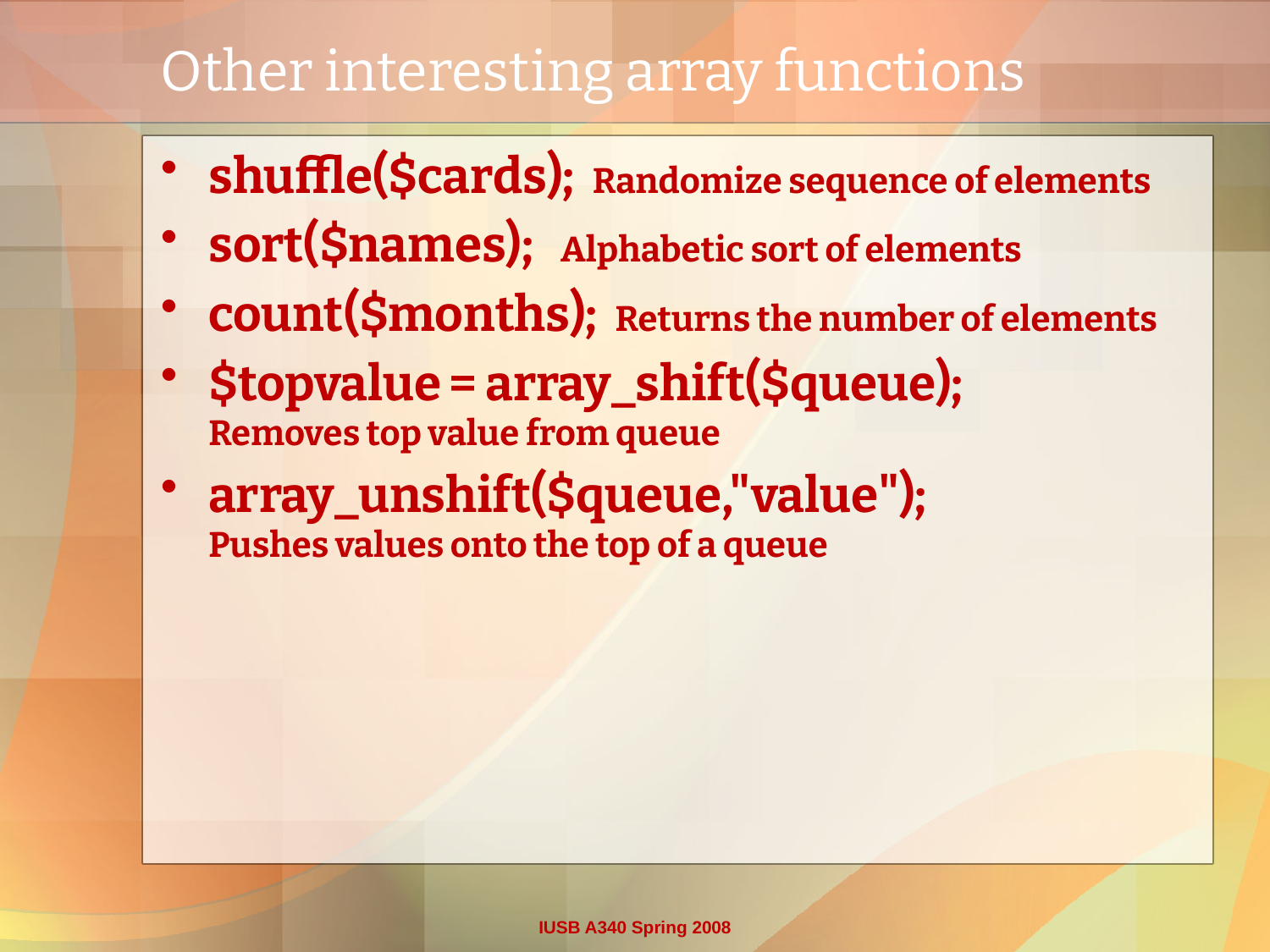

# Other interesting array functions
shuffle($cards);  Randomize sequence of elements
sort($names);   Alphabetic sort of elements
count($months);  Returns the number of elements
$topvalue = array_shift($queue);
Removes top value from queue
array_unshift($queue,"value");
Pushes values onto the top of a queue
IUSB A340 Spring 2008